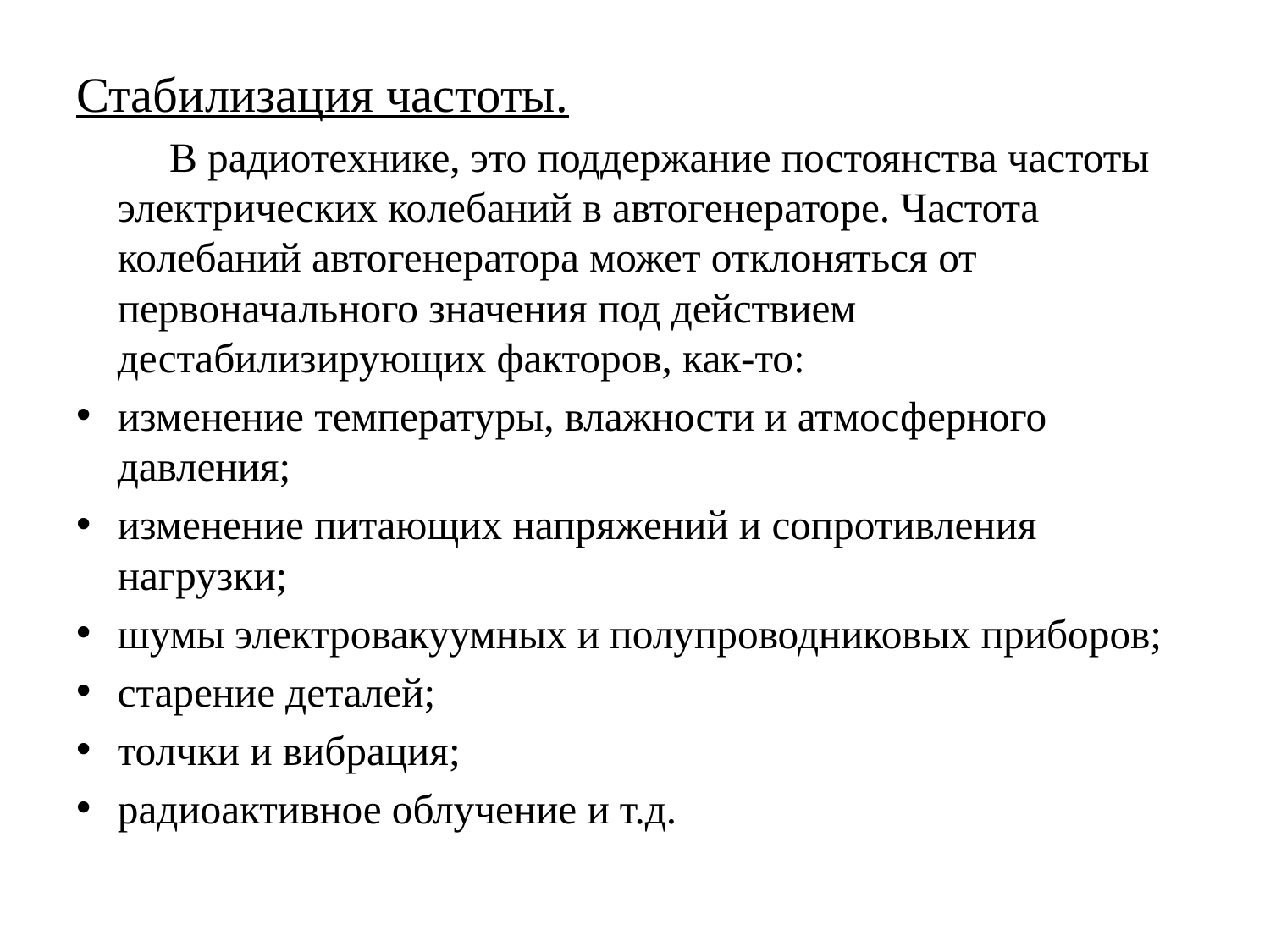

Стабилизация частоты.
         В радиотехнике, это поддержание постоянства частоты электрических колебаний в автогенераторе. Частота колебаний автогенератора может отклоняться от первоначального значения под действием дестабилизирующих факторов, как-то:
изменение температуры, влажности и атмосферного давления;
изменение питающих напряжений и сопротивления нагрузки;
шумы электровакуумных и полупроводниковых приборов;
старение деталей;
толчки и вибрация;
радиоактивное облучение и т.д.